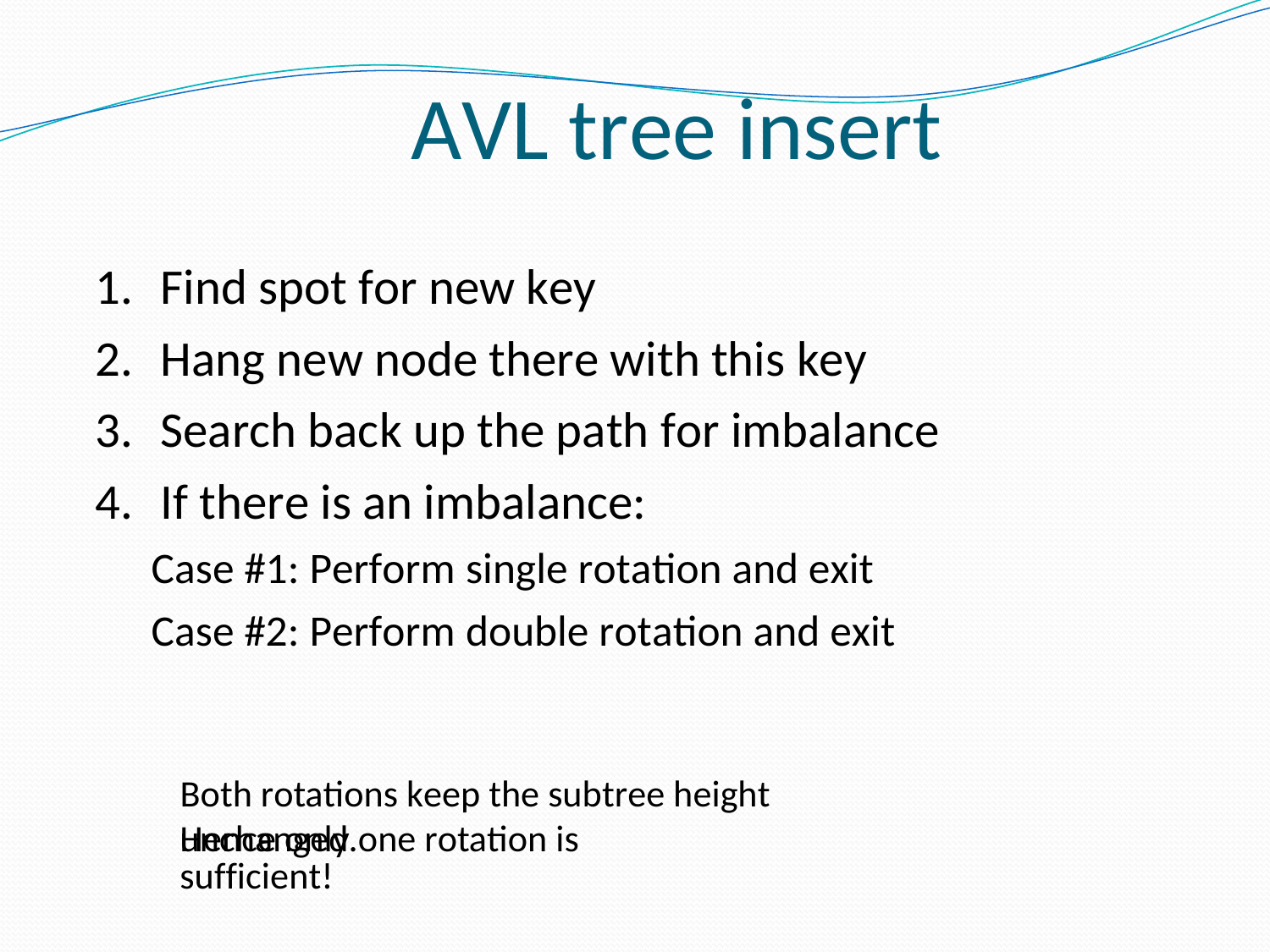

# AVL tree insert
Find spot for new key
Hang new node there with this key
Search back up the path for imbalance
If there is an imbalance:
Case #1: Perform single rotation and exit
Case #2: Perform double rotation and exit
Both rotations keep the subtree height unchanged.
Hence only one rotation is sufficient!
Advanced Data Structures